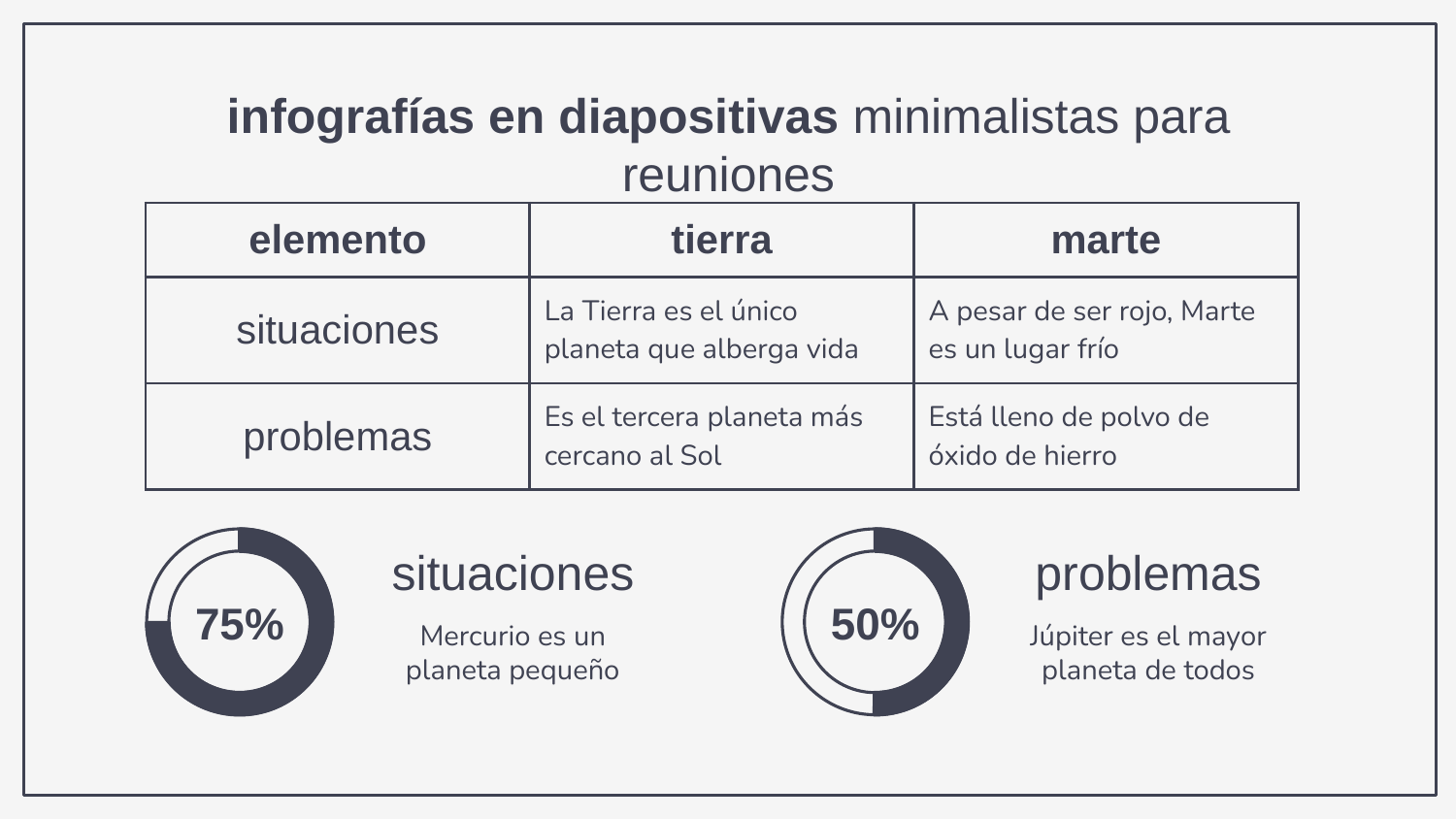

# infografías en diapositivas minimalistas para reuniones
| elemento | tierra | marte |
| --- | --- | --- |
| situaciones | La Tierra es el único planeta que alberga vida | A pesar de ser rojo, Marte es un lugar frío |
| problemas | Es el tercera planeta más cercano al Sol | Está lleno de polvo de óxido de hierro |

situaciones
Mercurio es un planeta pequeño
problemas
Júpiter es el mayor planeta de todos
75%
50%